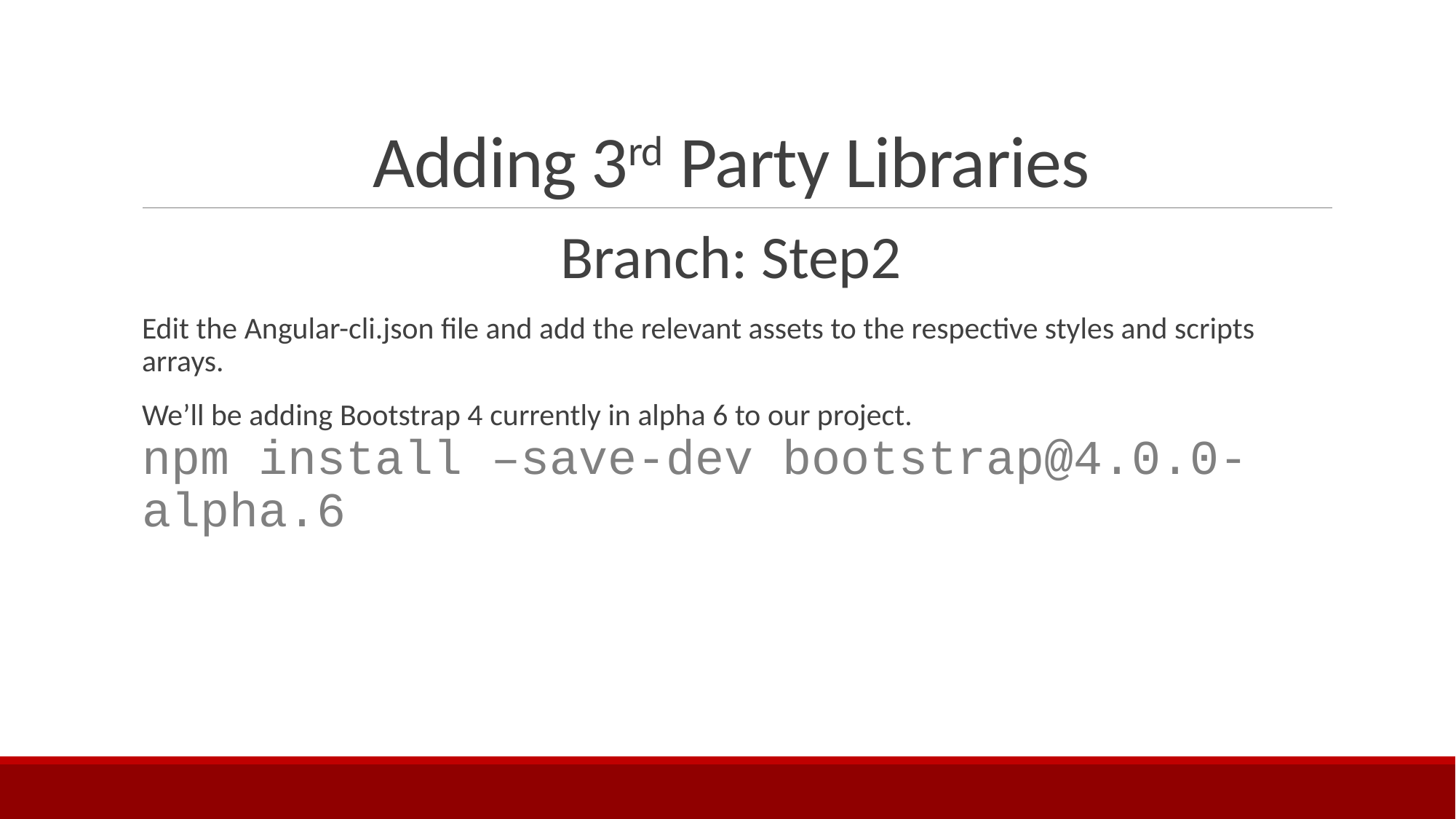

# Adding 3rd Party Libraries
Branch: Step2
Edit the Angular-cli.json file and add the relevant assets to the respective styles and scripts arrays.
We’ll be adding Bootstrap 4 currently in alpha 6 to our project.
npm install –save-dev bootstrap@4.0.0-alpha.6